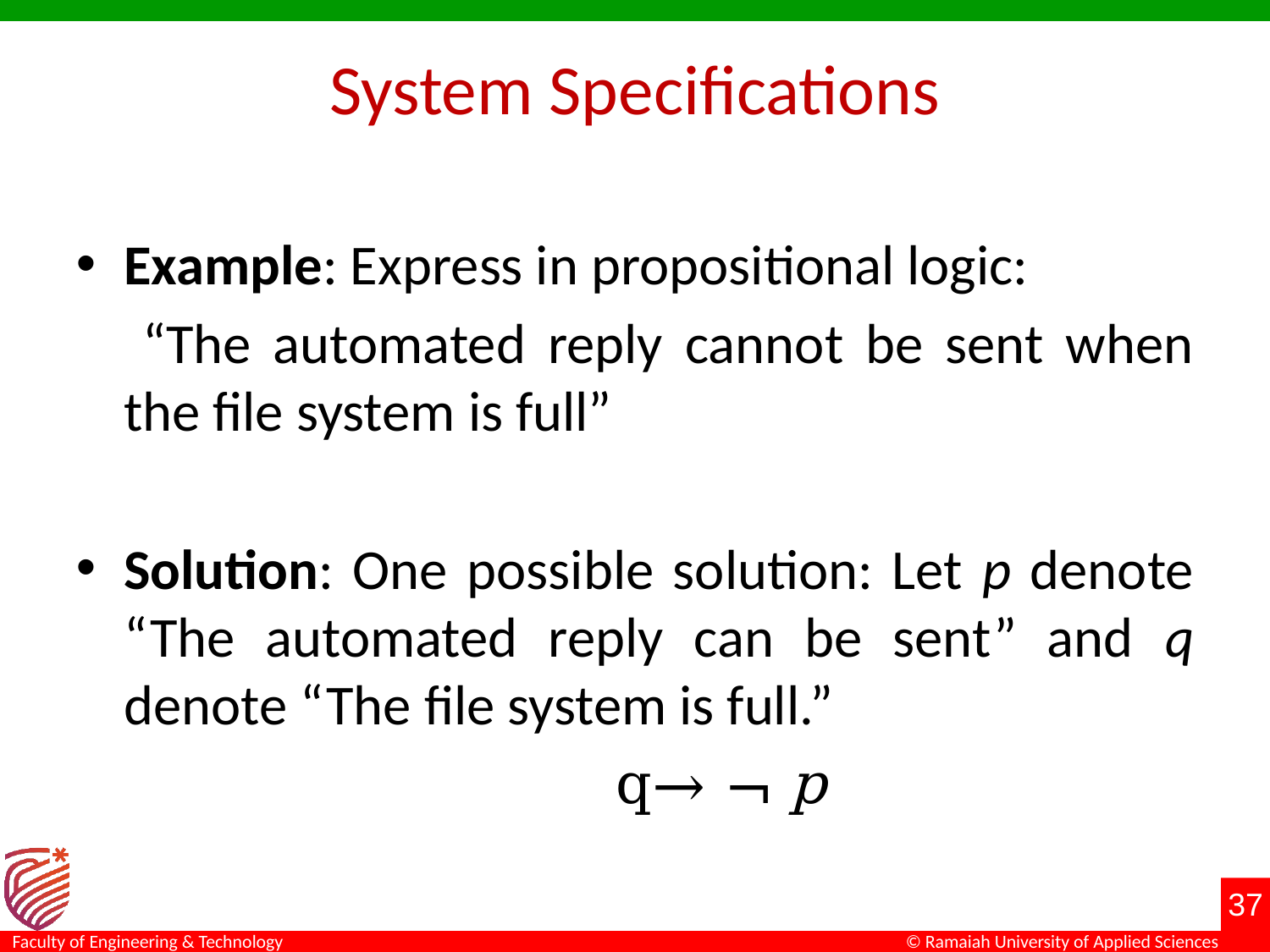

# System Specifications
Example: Express in propositional logic:
  	“The automated reply cannot be sent when the file system is full”

Solution: One possible solution: Let p denote “The automated reply can be sent” and q denote “The file system is full.”
                              q→ ¬ p